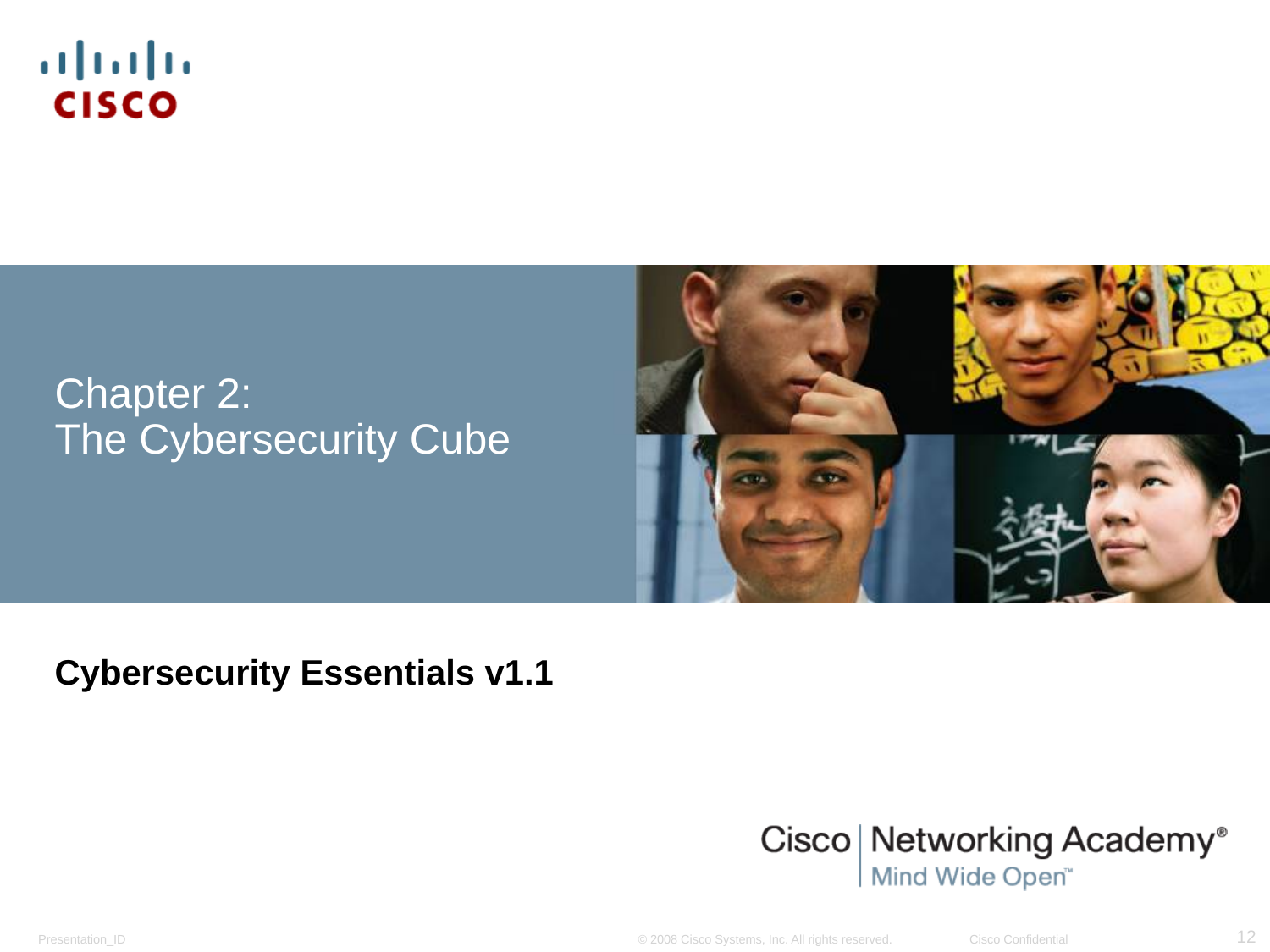

# Chapter 2: The Cybersecurity Cube
Cybersecurity Essentials v1.1